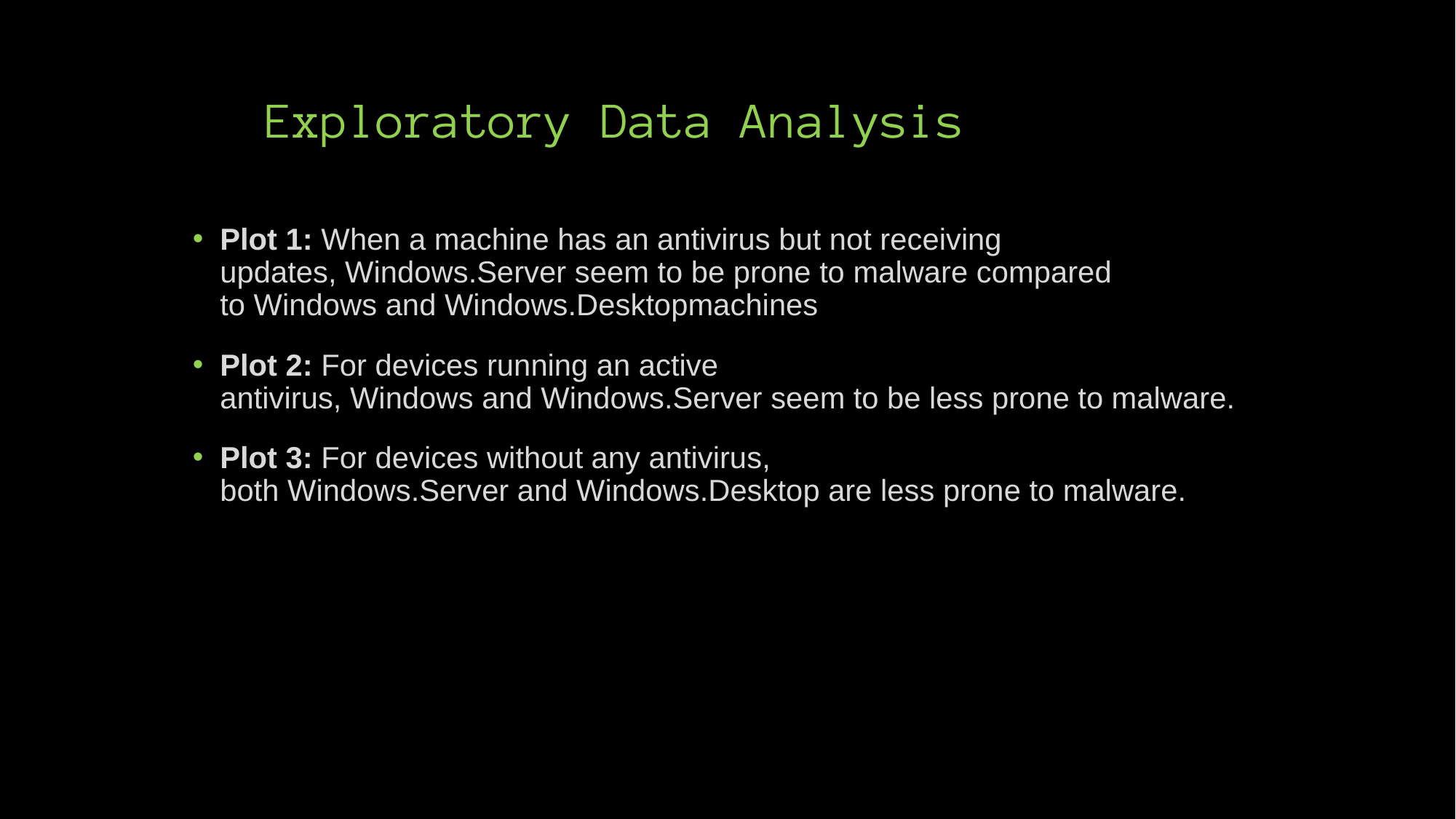

# Exploratory Data Analysis
Plot 1: When a machine has an antivirus but not receiving updates, Windows.Server seem to be prone to malware compared to Windows and Windows.Desktopmachines
Plot 2: For devices running an active antivirus, Windows and Windows.Server seem to be less prone to malware.
Plot 3: For devices without any antivirus, both Windows.Server and Windows.Desktop are less prone to malware.